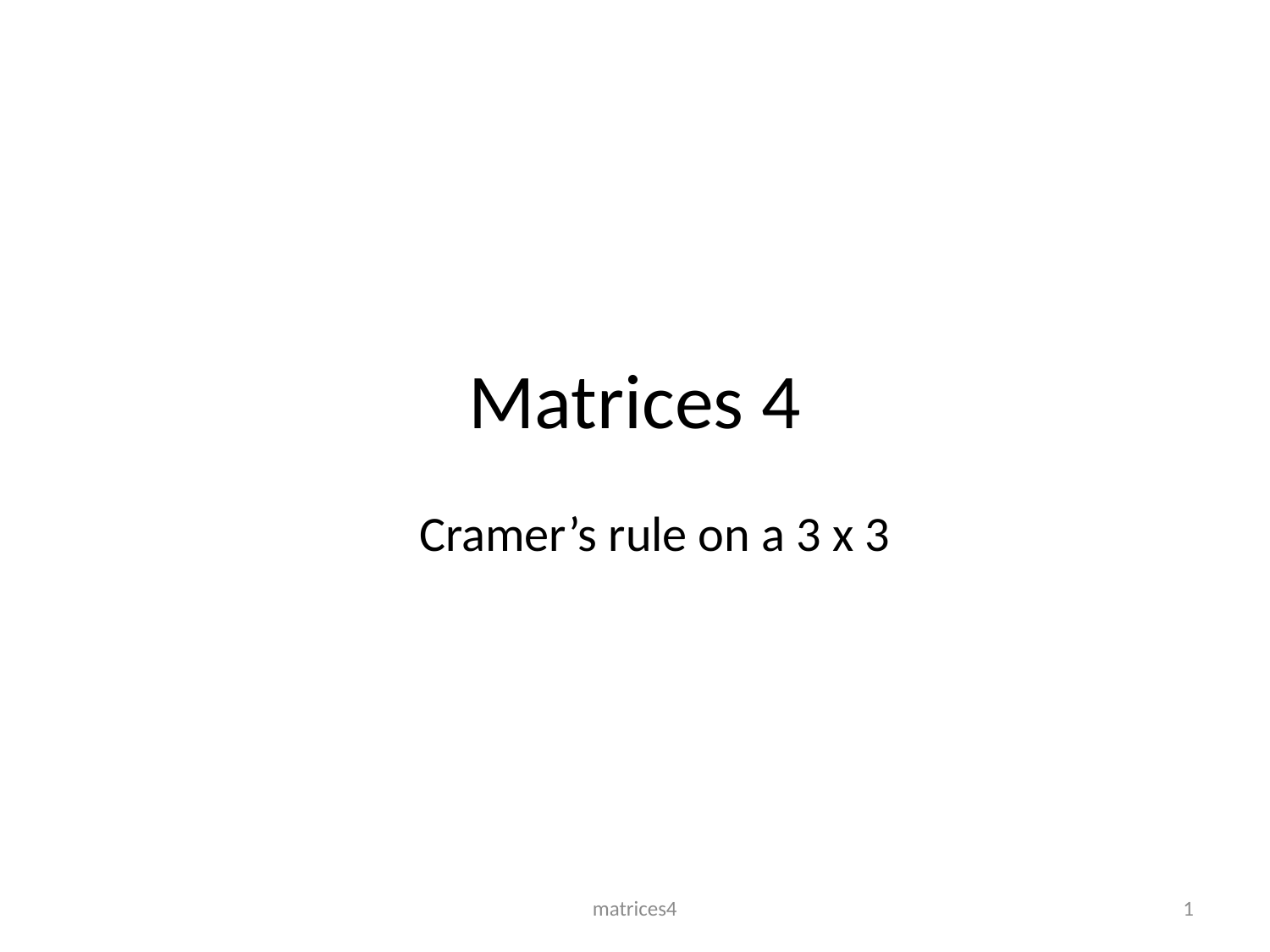

# Matrices 4
		Cramer’s rule on a 3 x 3
matrices4
1